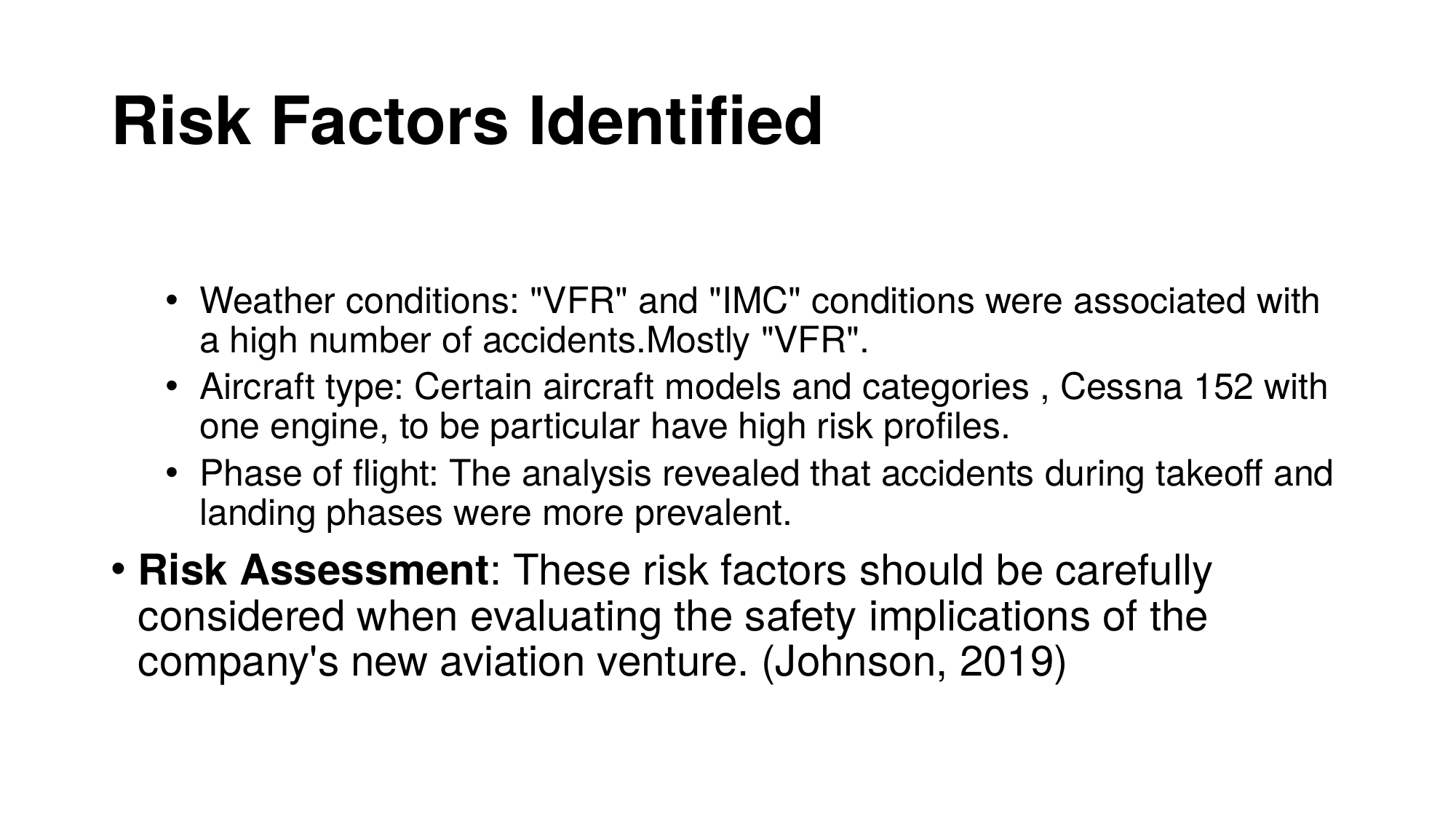

# Risk Factors Identified

Weather conditions: "VFR" and "IMC" conditions were associated with a high number of accidents.Mostly "VFR".
Aircraft type: Certain aircraft models and categories , Cessna 152 with one engine, to be particular have high risk profiles.
Phase of flight: The analysis revealed that accidents during takeoff and landing phases were more prevalent.
Risk Assessment: These risk factors should be carefully considered when evaluating the safety implications of the company's new aviation venture. (Johnson, 2019)